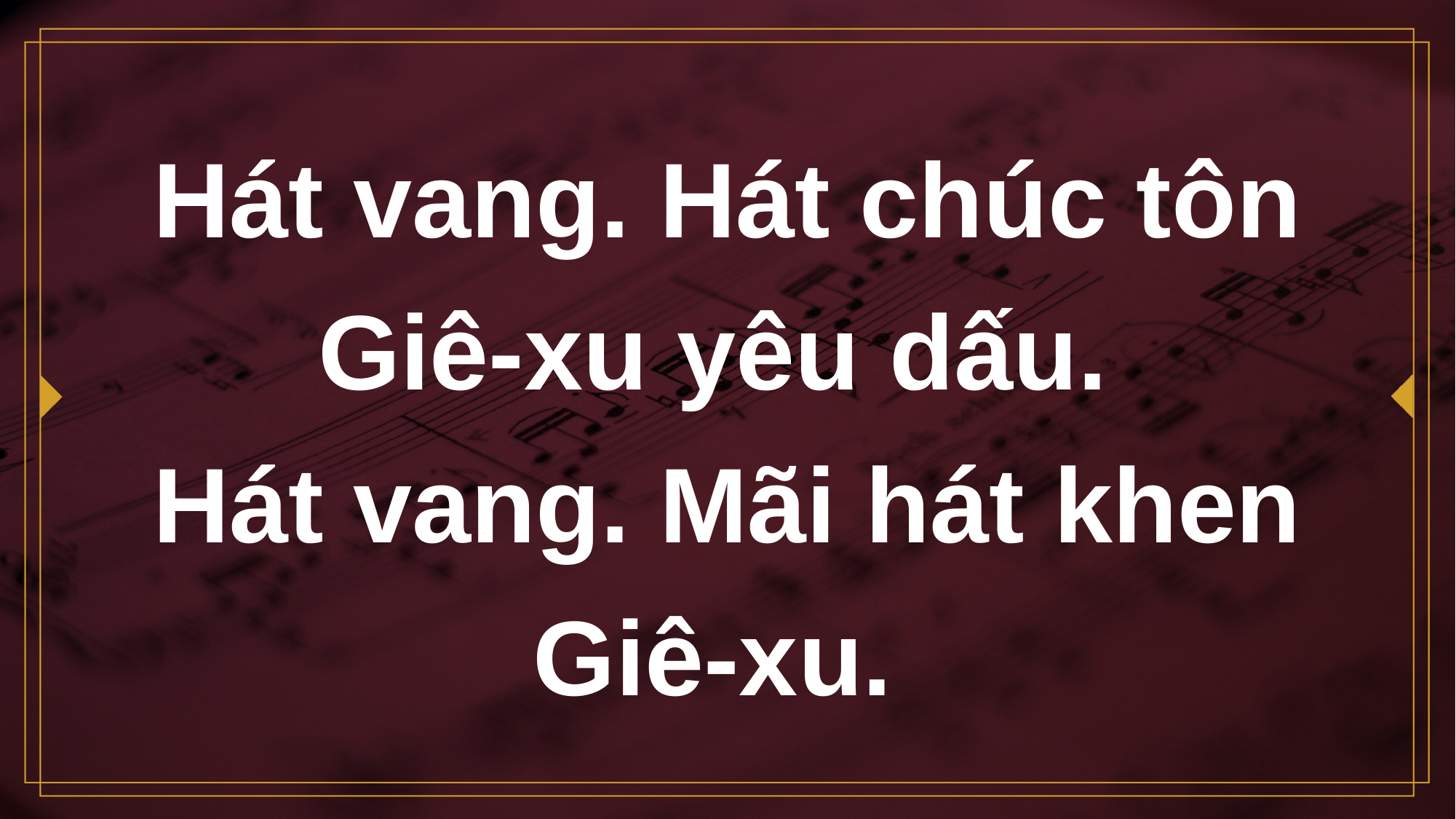

# Hát vang. Hát chúc tôn Giê-xu yêu dấu. Hát vang. Mãi hát khen Giê-xu.